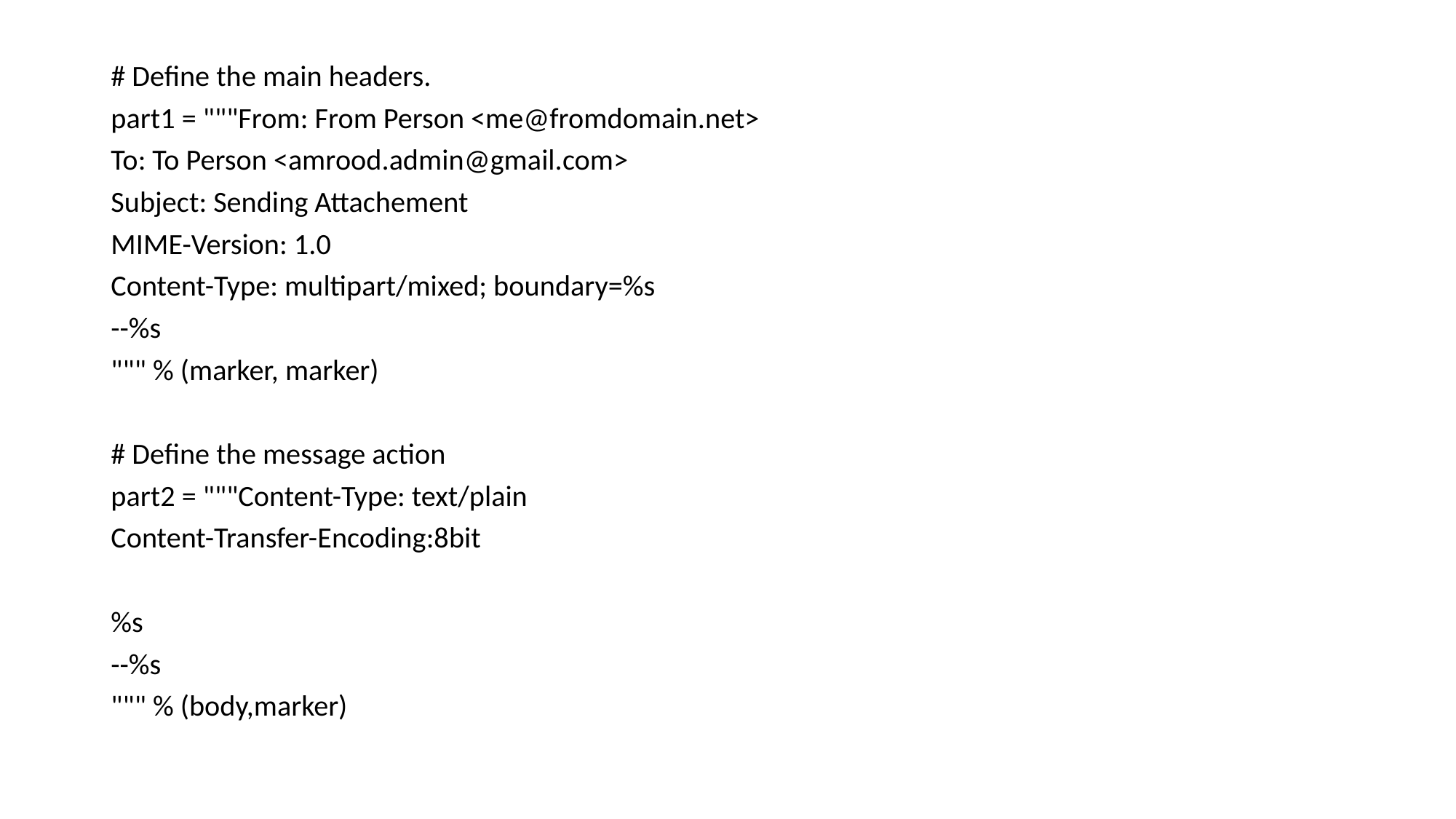

# Define the main headers.
part1 = """From: From Person <me@fromdomain.net>
To: To Person <amrood.admin@gmail.com>
Subject: Sending Attachement
MIME-Version: 1.0
Content-Type: multipart/mixed; boundary=%s
--%s
""" % (marker, marker)

# Define the message action
part2 = """Content-Type: text/plain
Content-Transfer-Encoding:8bit

%s
--%s
""" % (body,marker)